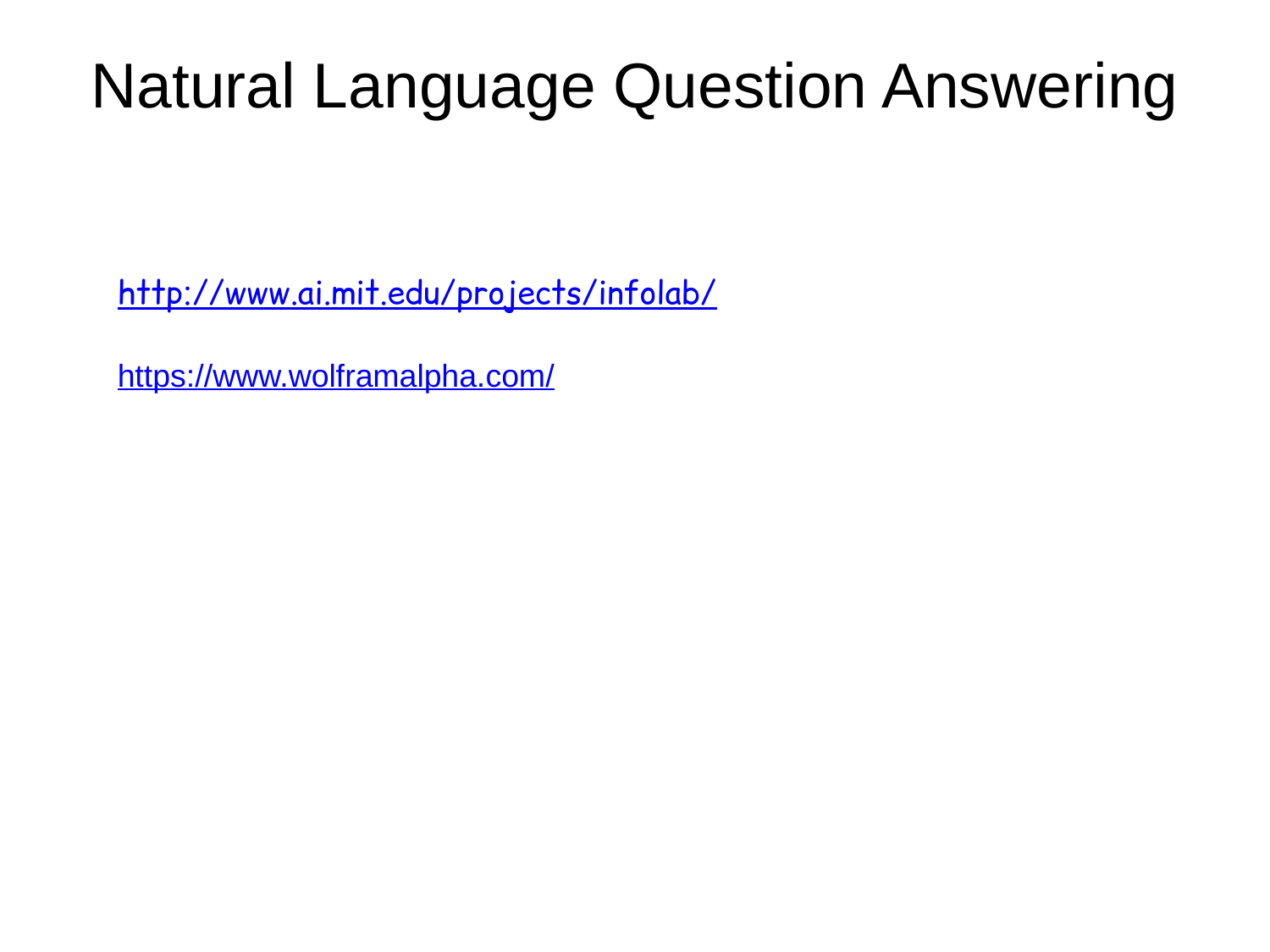

# Natural Language Question Answering
http://www.ai.mit.edu/projects/infolab/
https://www.wolframalpha.com/